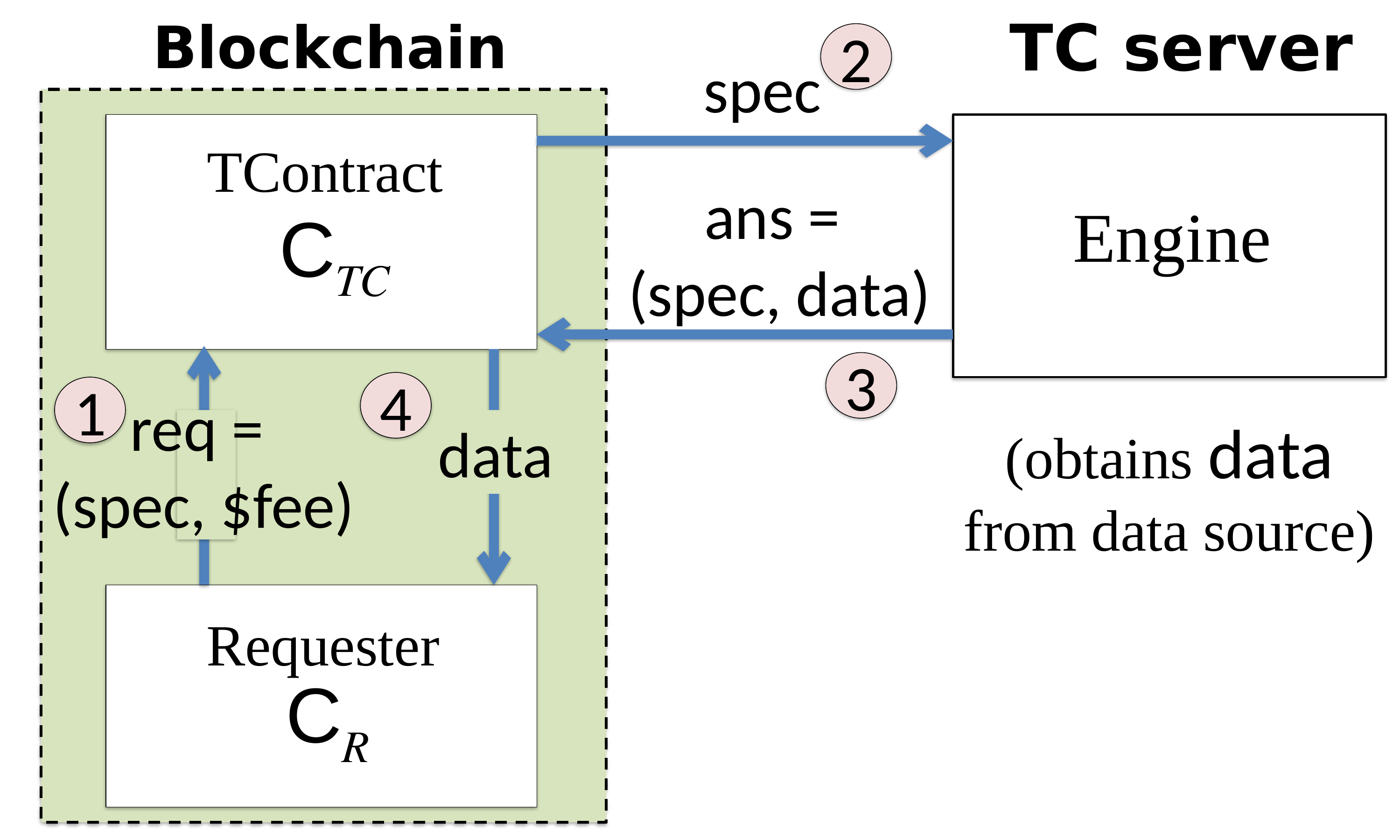

TC server
Blockchain
2
spec

Engine

TContract
CTC
ans =
(spec, data)
3
4
1
req =
(spec, $fee)
(obtains data from data source)

data

Requester
CR